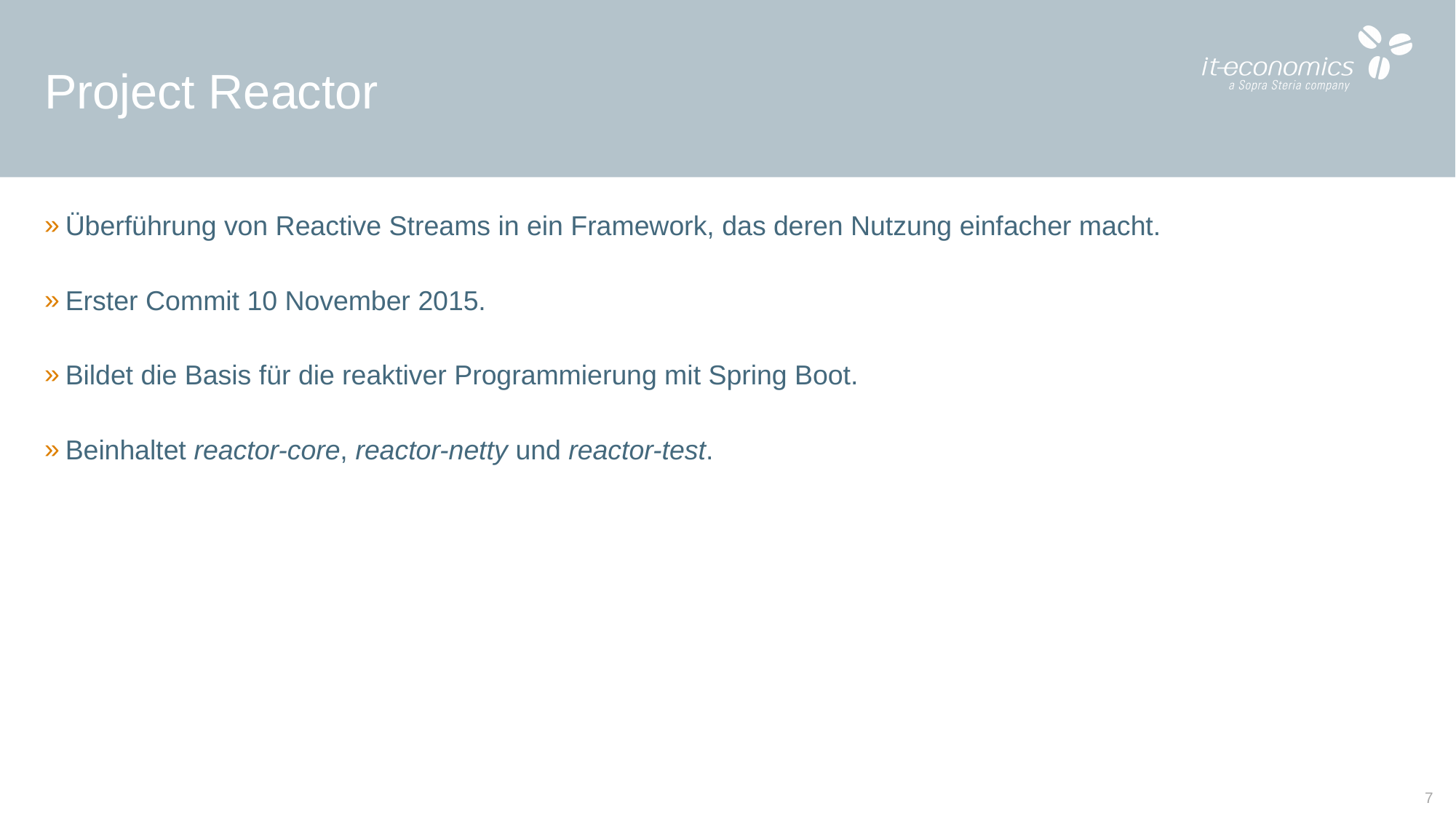

Project Reactor
Überführung von Reactive Streams in ein Framework, das deren Nutzung einfacher macht.

Erster Commit 10 November 2015.

Bildet die Basis für die reaktiver Programmierung mit Spring Boot.

Beinhaltet reactor-core, reactor-netty und reactor-test.